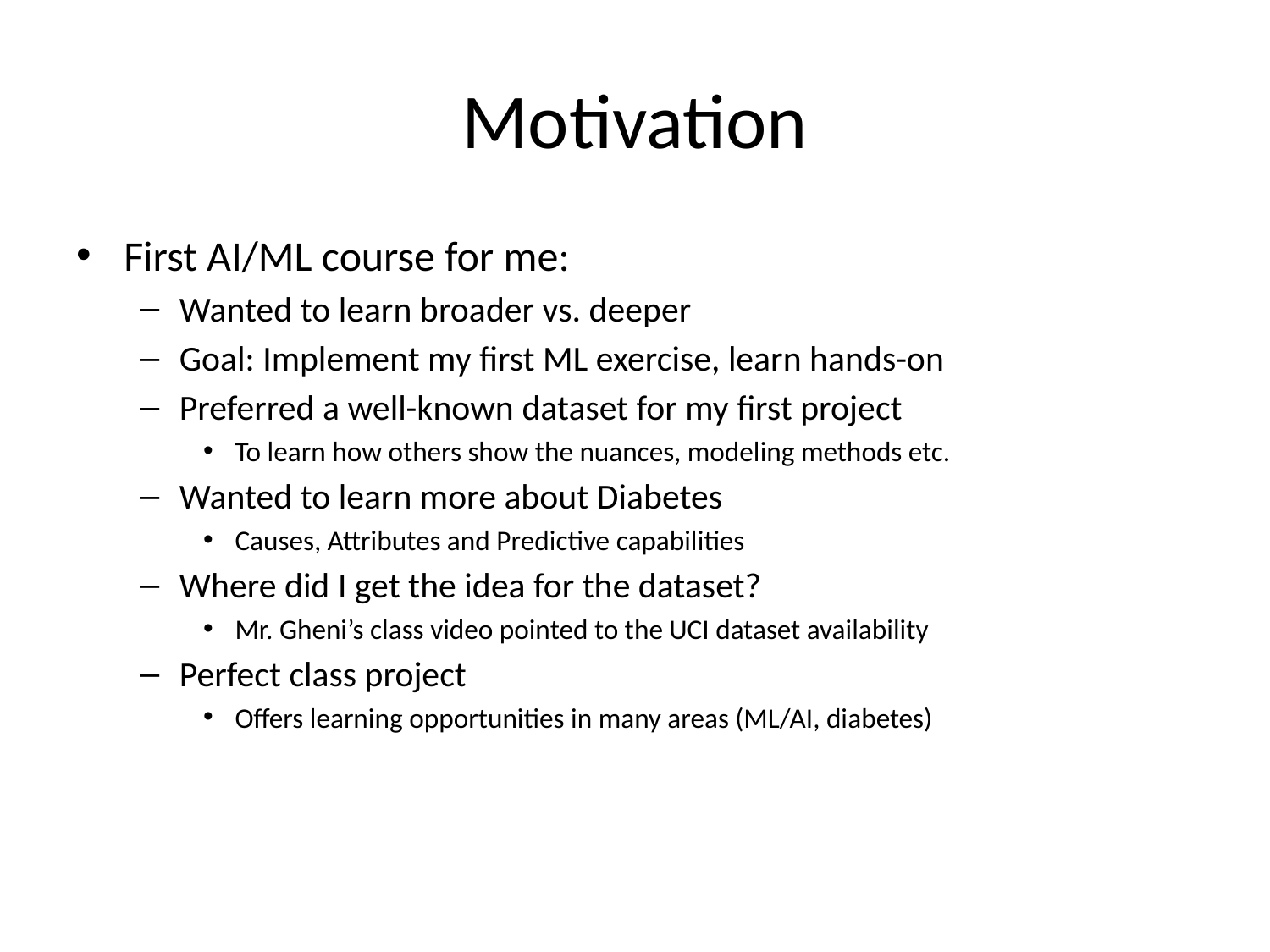

# Motivation
First AI/ML course for me:
Wanted to learn broader vs. deeper
Goal: Implement my first ML exercise, learn hands-on
Preferred a well-known dataset for my first project
To learn how others show the nuances, modeling methods etc.
Wanted to learn more about Diabetes
Causes, Attributes and Predictive capabilities
Where did I get the idea for the dataset?
Mr. Gheni’s class video pointed to the UCI dataset availability
Perfect class project
Offers learning opportunities in many areas (ML/AI, diabetes)